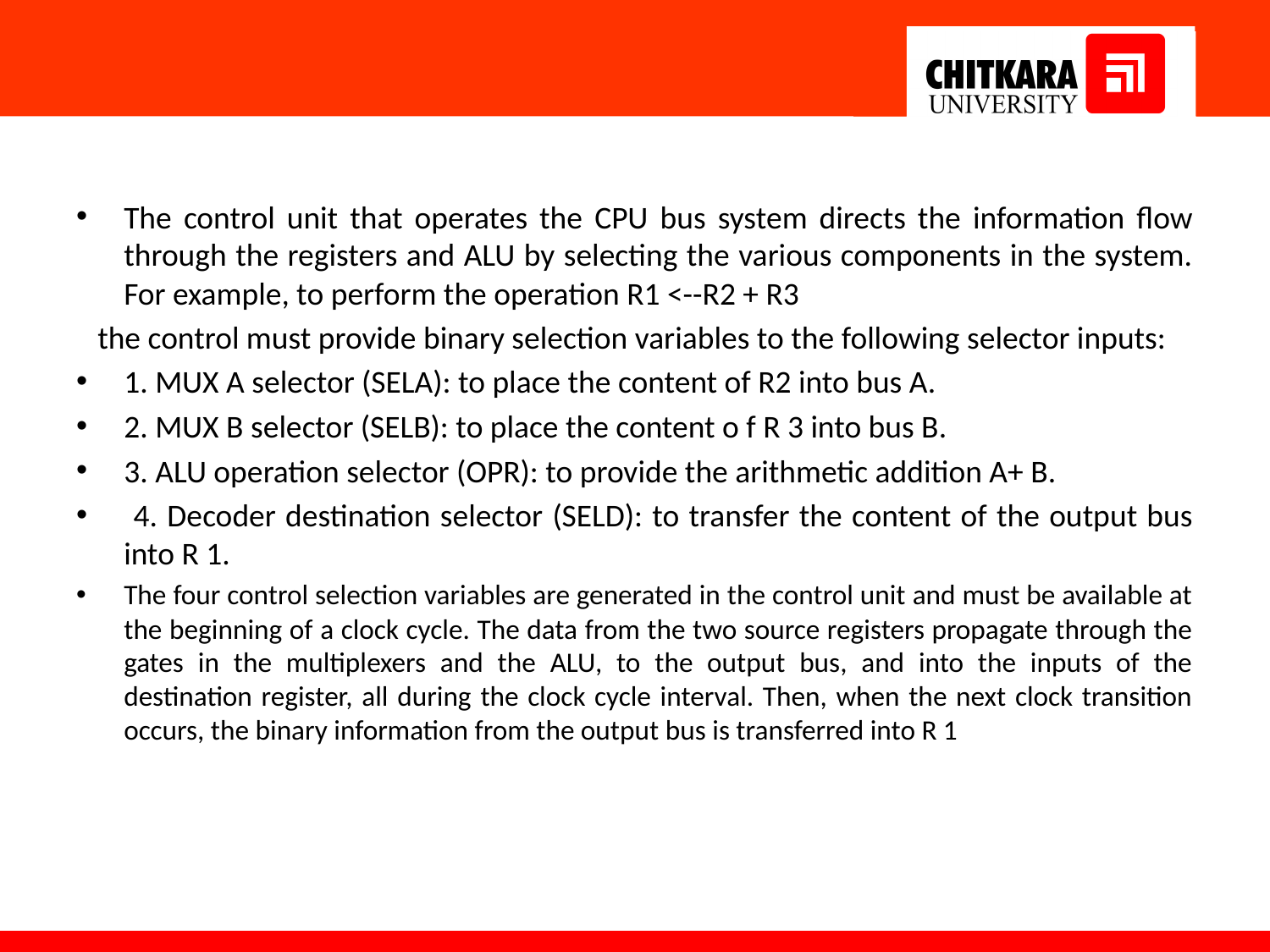

#
The control unit that operates the CPU bus system directs the information flow through the registers and ALU by selecting the various components in the system. For example, to perform the operation R1 <--R2 + R3
   the control must provide binary selection variables to the following selector inputs:
1. MUX A selector (SELA): to place the content of R2 into bus A.
2. MUX B selector (SELB): to place the content o f R 3 into bus B.
3. ALU operation selector (OPR): to provide the arithmetic addition A+ B.
 4. Decoder destination selector (SELD): to transfer the content of the output bus into R 1.
The four control selection variables are generated in the control unit and must be available at the beginning of a clock cycle. The data from the two source registers propagate through the gates in the multiplexers and the ALU, to the output bus, and into the inputs of the destination register, all during the clock cycle interval. Then, when the next clock transition occurs, the binary information from the output bus is transferred into R 1